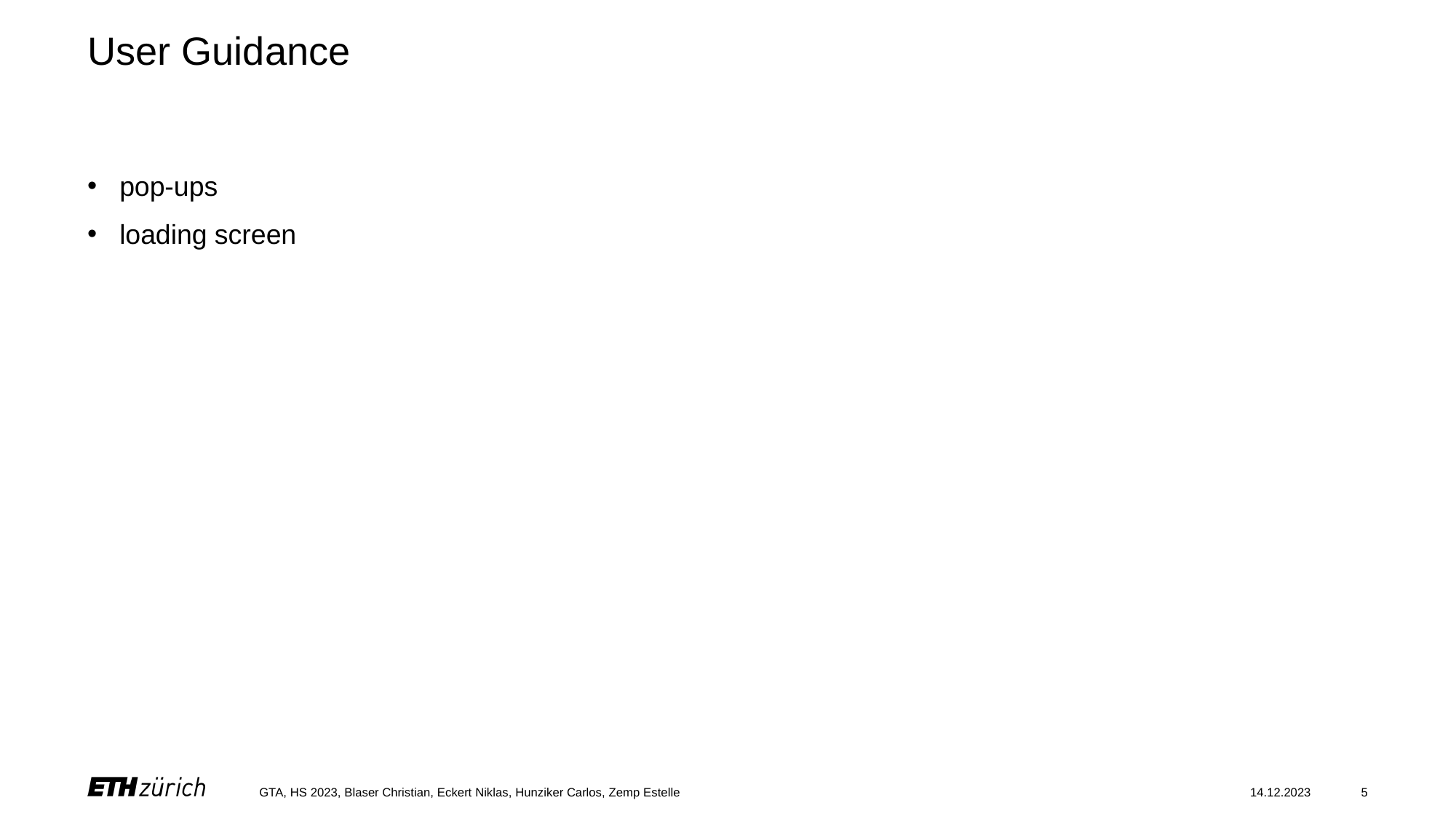

# User Guidance
pop-ups
loading screen

GTA, HS 2023, Blaser Christian, Eckert Niklas, Hunziker Carlos, Zemp Estelle
14.12.2023
5